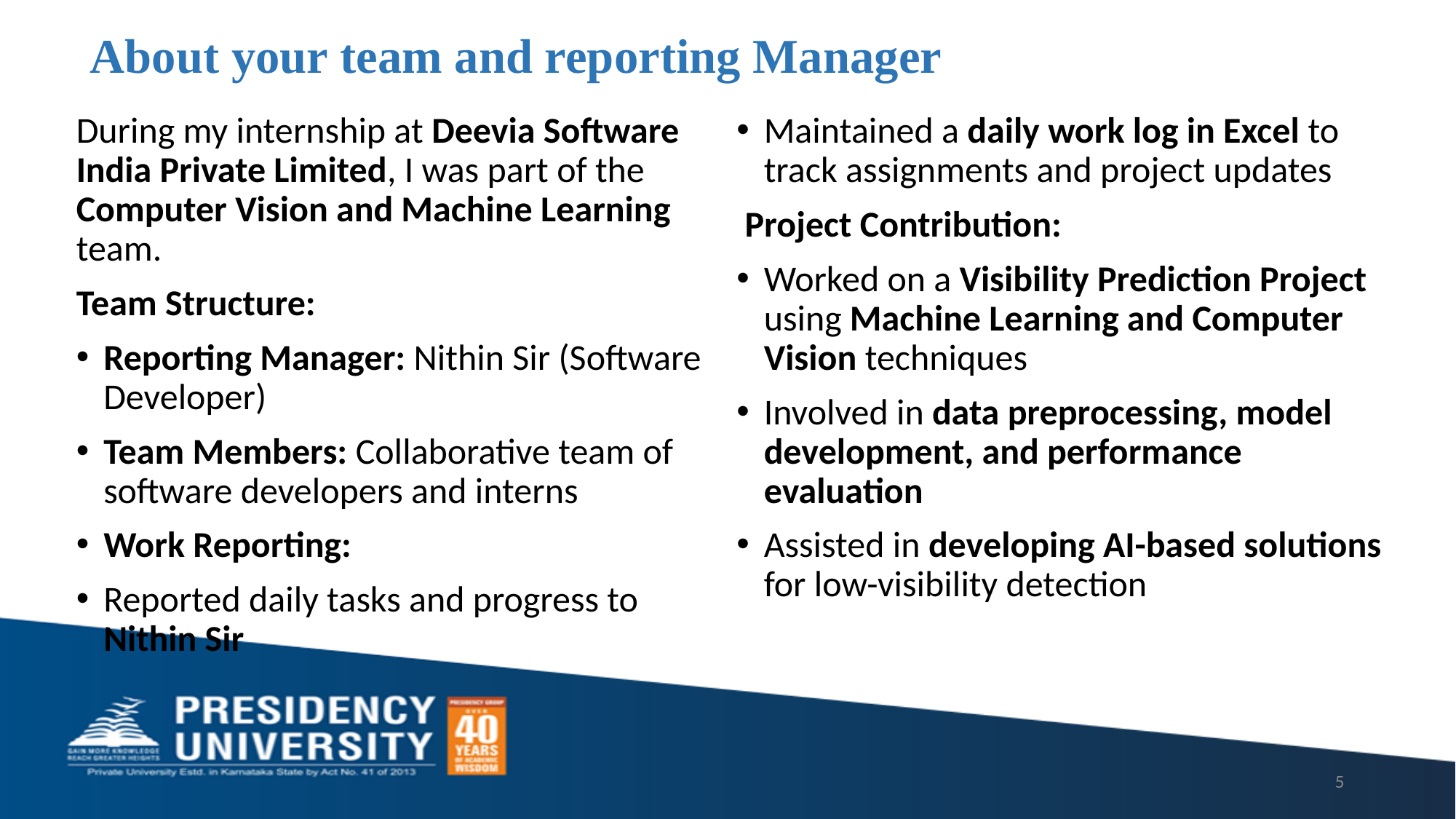

# About your team and reporting Manager
During my internship at Deevia Software India Private Limited, I was part of the Computer Vision and Machine Learning team.
Team Structure:
Reporting Manager: Nithin Sir (Software Developer)
Team Members: Collaborative team of software developers and interns
Work Reporting:
Reported daily tasks and progress to Nithin Sir
Maintained a daily work log in Excel to track assignments and project updates
 Project Contribution:
Worked on a Visibility Prediction Project using Machine Learning and Computer Vision techniques
Involved in data preprocessing, model development, and performance evaluation
Assisted in developing AI-based solutions for low-visibility detection
5